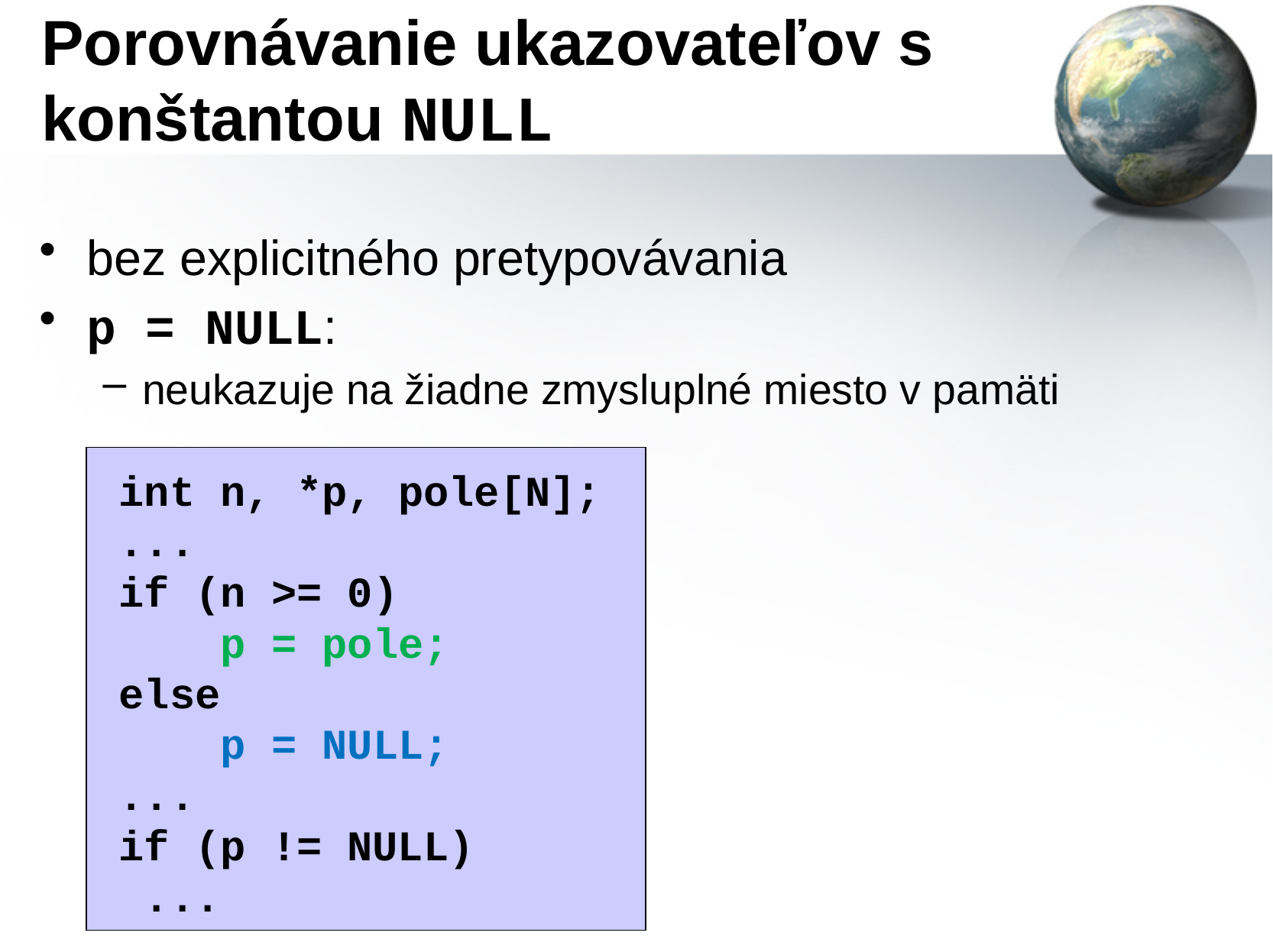

# Porovnávanie ukazovateľov s konštantou NULL
bez explicitného pretypovávania
p = NULL:
neukazuje na žiadne zmysluplné miesto v pamäti

int n, *p, pole[N];
...
if (n >= 0)
    p = pole;
else
    p = NULL;
...
if (p != NULL)
 ...